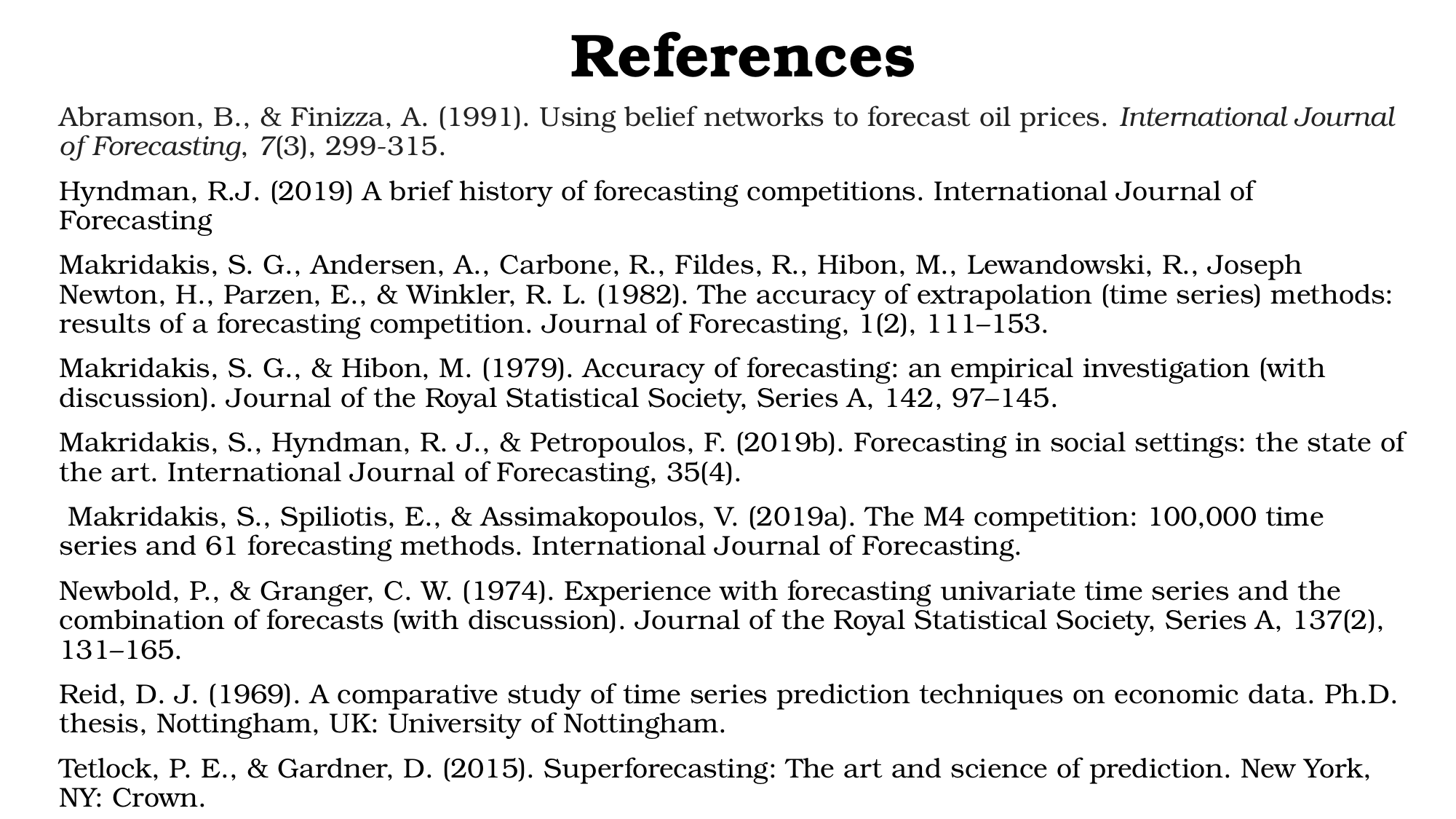

# References
Abramson, B., & Finizza, A. (1991). Using belief networks to forecast oil prices. International Journal of Forecasting, 7(3), 299-315.
Hyndman, R.J. (2019) A brief history of forecasting competitions. International Journal of Forecasting
Makridakis, S. G., Andersen, A., Carbone, R., Fildes, R., Hibon, M., Lewandowski, R., Joseph Newton, H., Parzen, E., & Winkler, R. L. (1982). The accuracy of extrapolation (time series) methods: results of a forecasting competition. Journal of Forecasting, 1(2), 111–153.
Makridakis, S. G., & Hibon, M. (1979). Accuracy of forecasting: an empirical investigation (with discussion). Journal of the Royal Statistical Society, Series A, 142, 97–145.
Makridakis, S., Hyndman, R. J., & Petropoulos, F. (2019b). Forecasting in social settings: the state of the art. International Journal of Forecasting, 35(4).
 Makridakis, S., Spiliotis, E., & Assimakopoulos, V. (2019a). The M4 competition: 100,000 time series and 61 forecasting methods. International Journal of Forecasting.
Newbold, P., & Granger, C. W. (1974). Experience with forecasting univariate time series and the combination of forecasts (with discussion). Journal of the Royal Statistical Society, Series A, 137(2), 131–165.
Reid, D. J. (1969). A comparative study of time series prediction techniques on economic data. Ph.D. thesis, Nottingham, UK: University of Nottingham.
Tetlock, P. E., & Gardner, D. (2015). Superforecasting: The art and science of prediction. New York, NY: Crown.